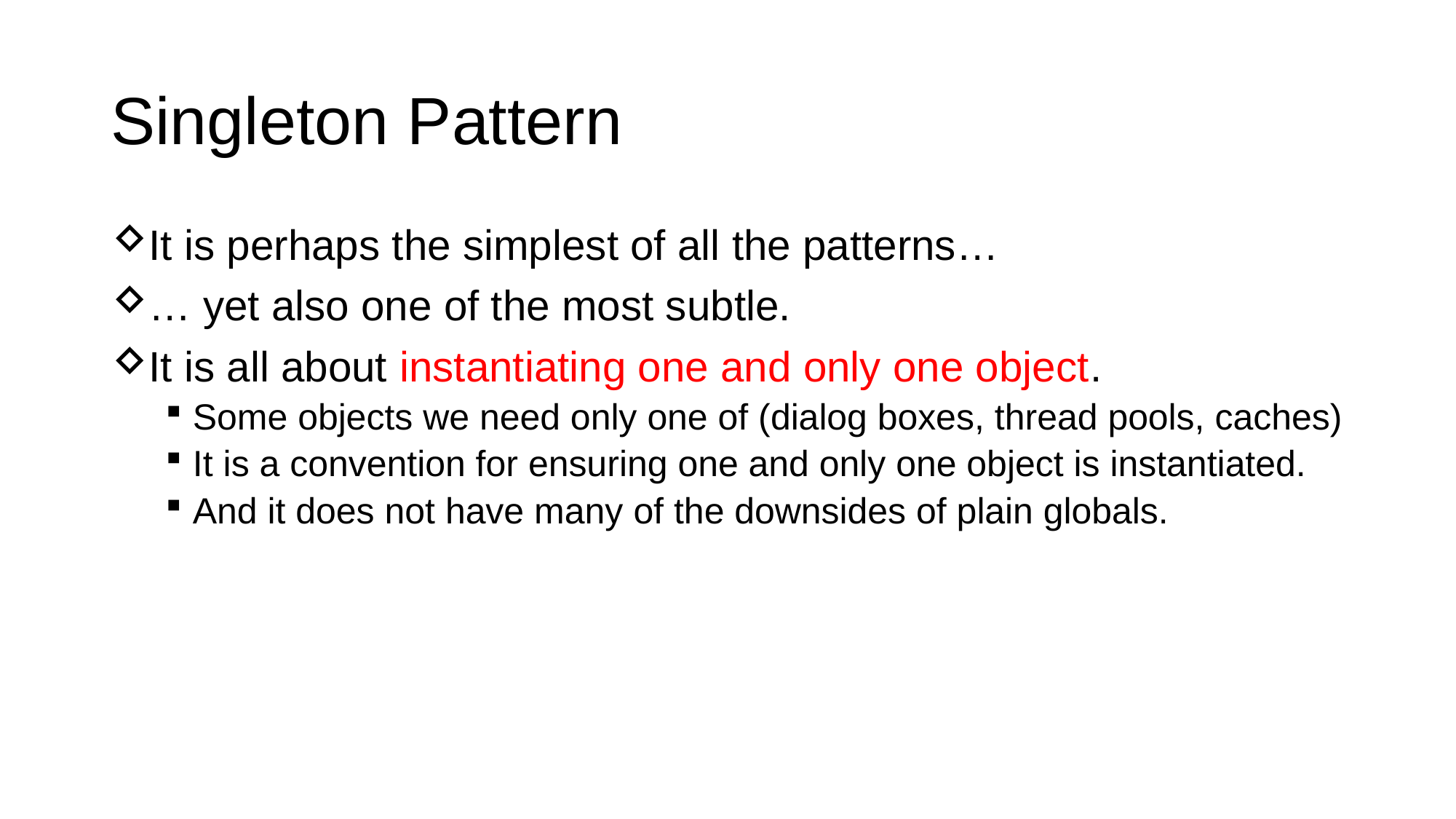

# Singleton Pattern
It is perhaps the simplest of all the patterns…
… yet also one of the most subtle.
It is all about instantiating one and only one object.
Some objects we need only one of (dialog boxes, thread pools, caches)
It is a convention for ensuring one and only one object is instantiated.
And it does not have many of the downsides of plain globals.